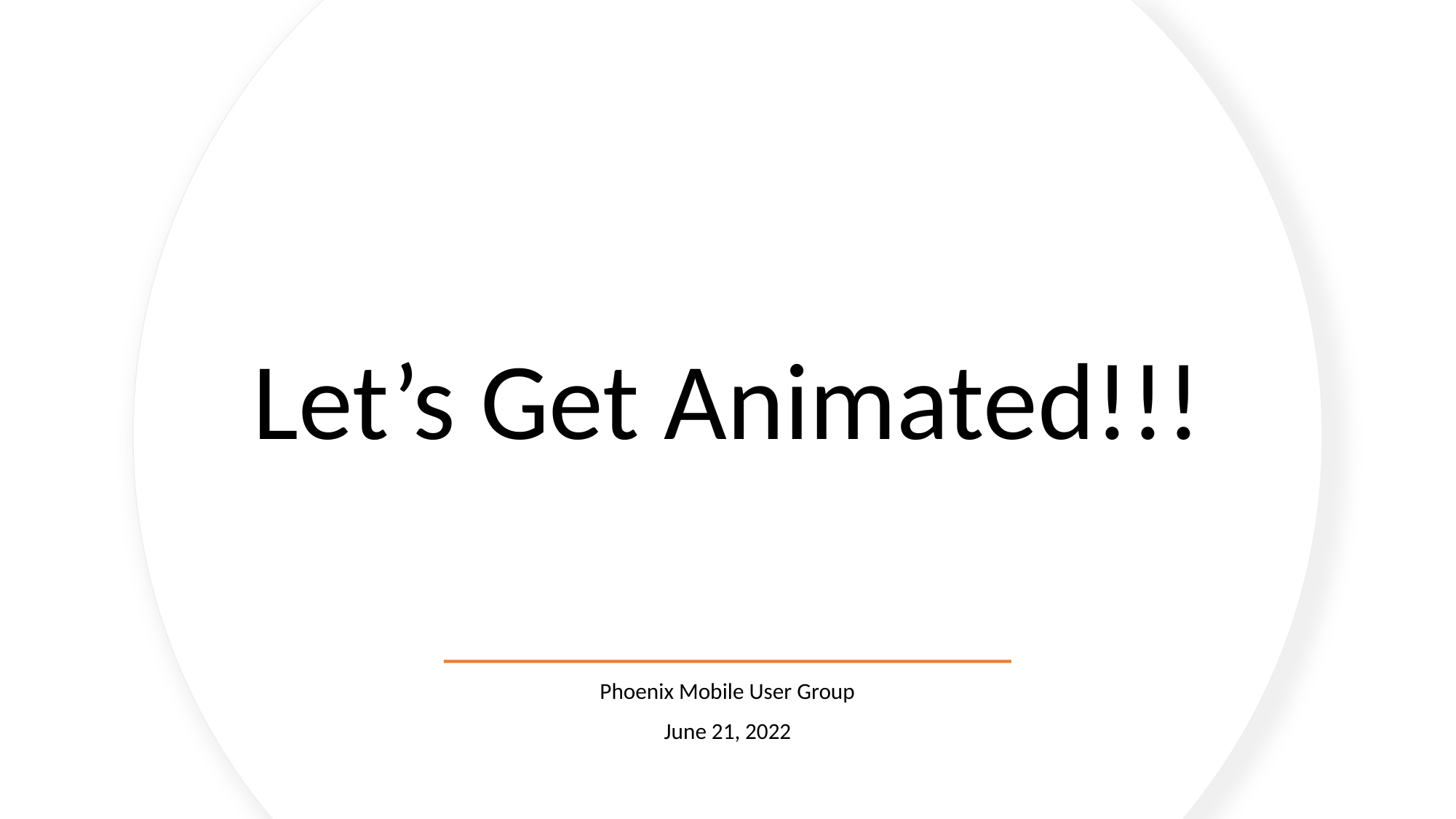

# Let’s Get Animated!!!

Phoenix Mobile User Group
June 21, 2022